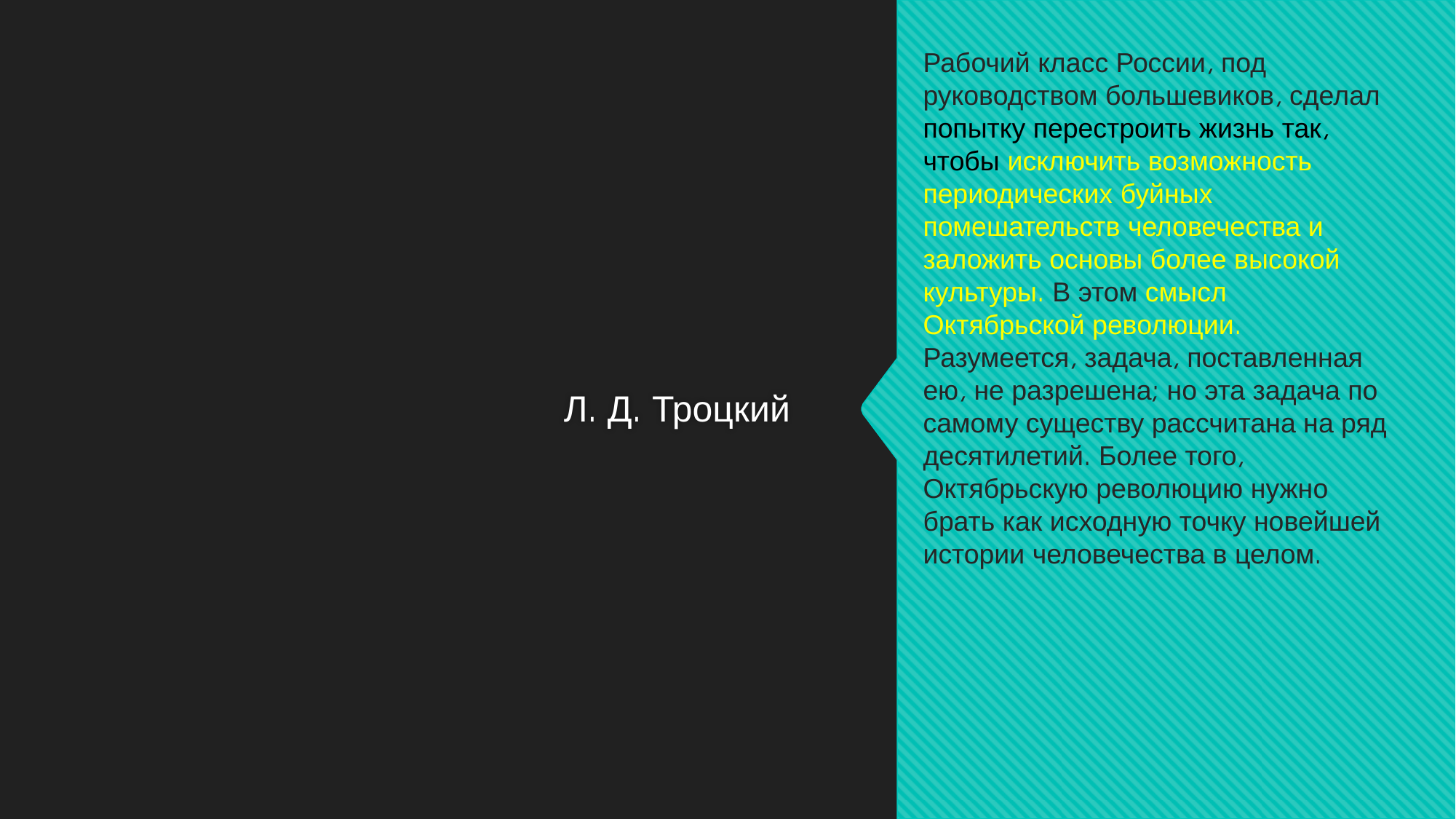

Рабочий класс России, под руководством большевиков, сделал попытку перестроить жизнь так, чтобы исключить возможность периодических буйных помешательств человечества и заложить основы более высокой культуры. В этом смысл Октябрьской революции. Разумеется, задача, поставленная ею, не разрешена; но эта задача по самому существу рассчитана на ряд десятилетий. Более того, Октябрьскую революцию нужно брать как исходную точку новейшей истории человечества в целом.

Л. Д. Троцкий